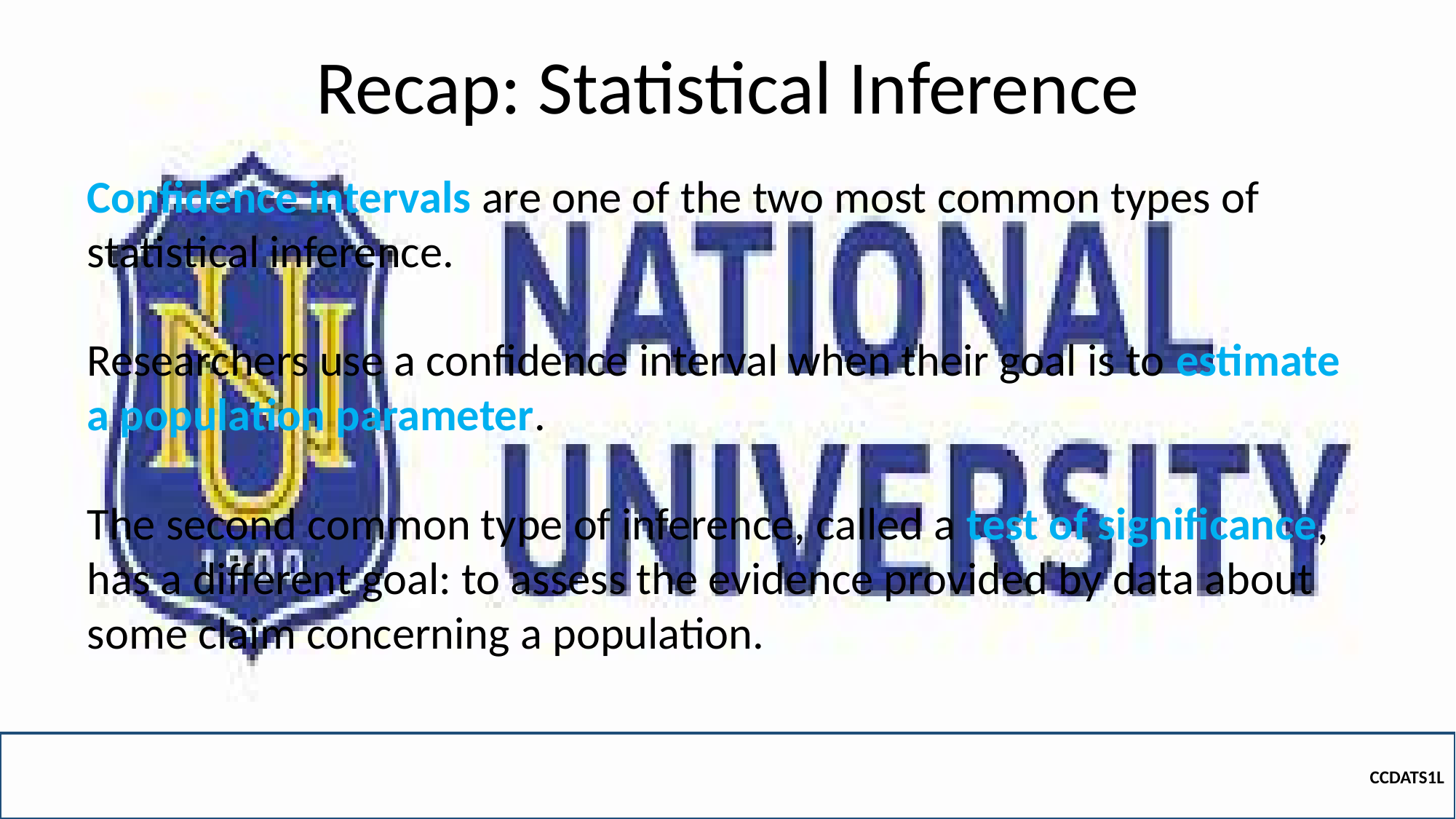

# Recap: Statistical Inference
Confidence intervals are one of the two most common types of statistical inference.

Researchers use a confidence interval when their goal is to estimate a population parameter.

The second common type of inference, called a test of significance, has a different goal: to assess the evidence provided by data about some claim concerning a population.

CCDATS1L